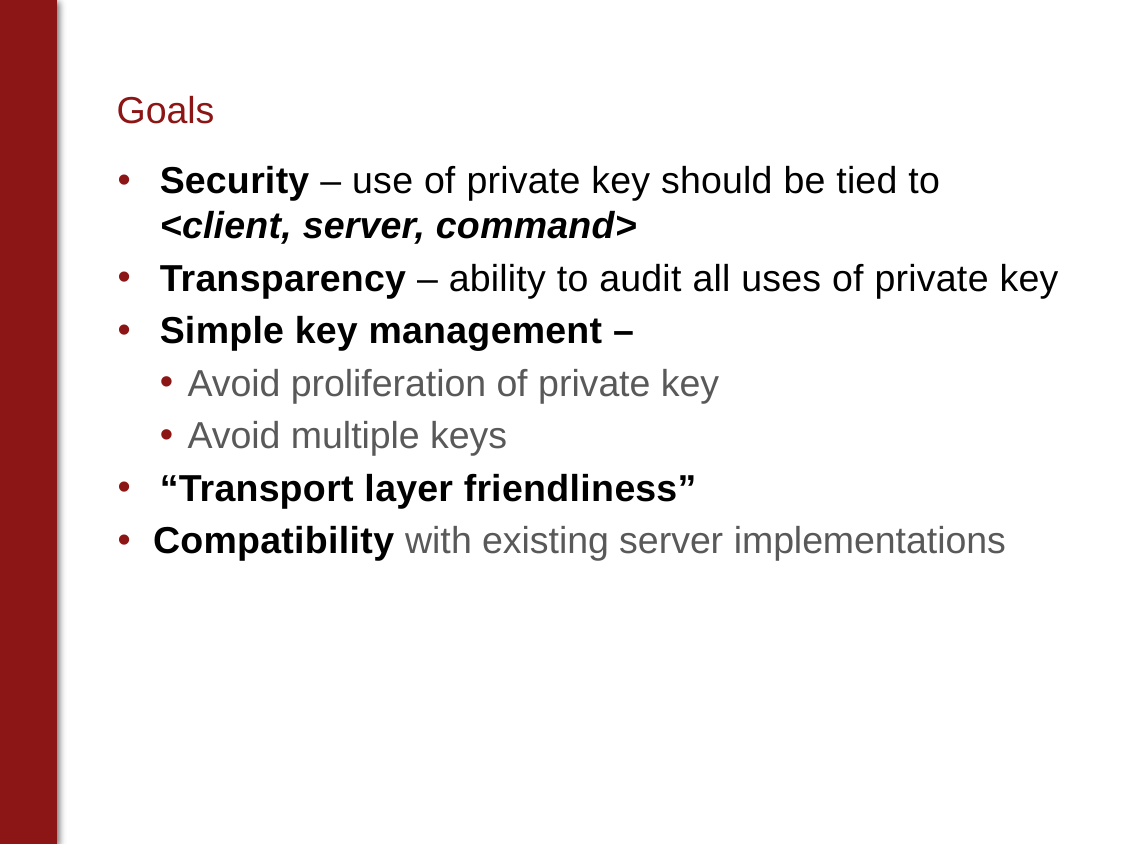

# Goals
Security – use of private key should be tied to <client, server, command>
Transparency – ability to audit all uses of private key
Simple key management –
Avoid proliferation of private key
Avoid multiple keys
“Transport layer friendliness”
Compatibility with existing server implementations